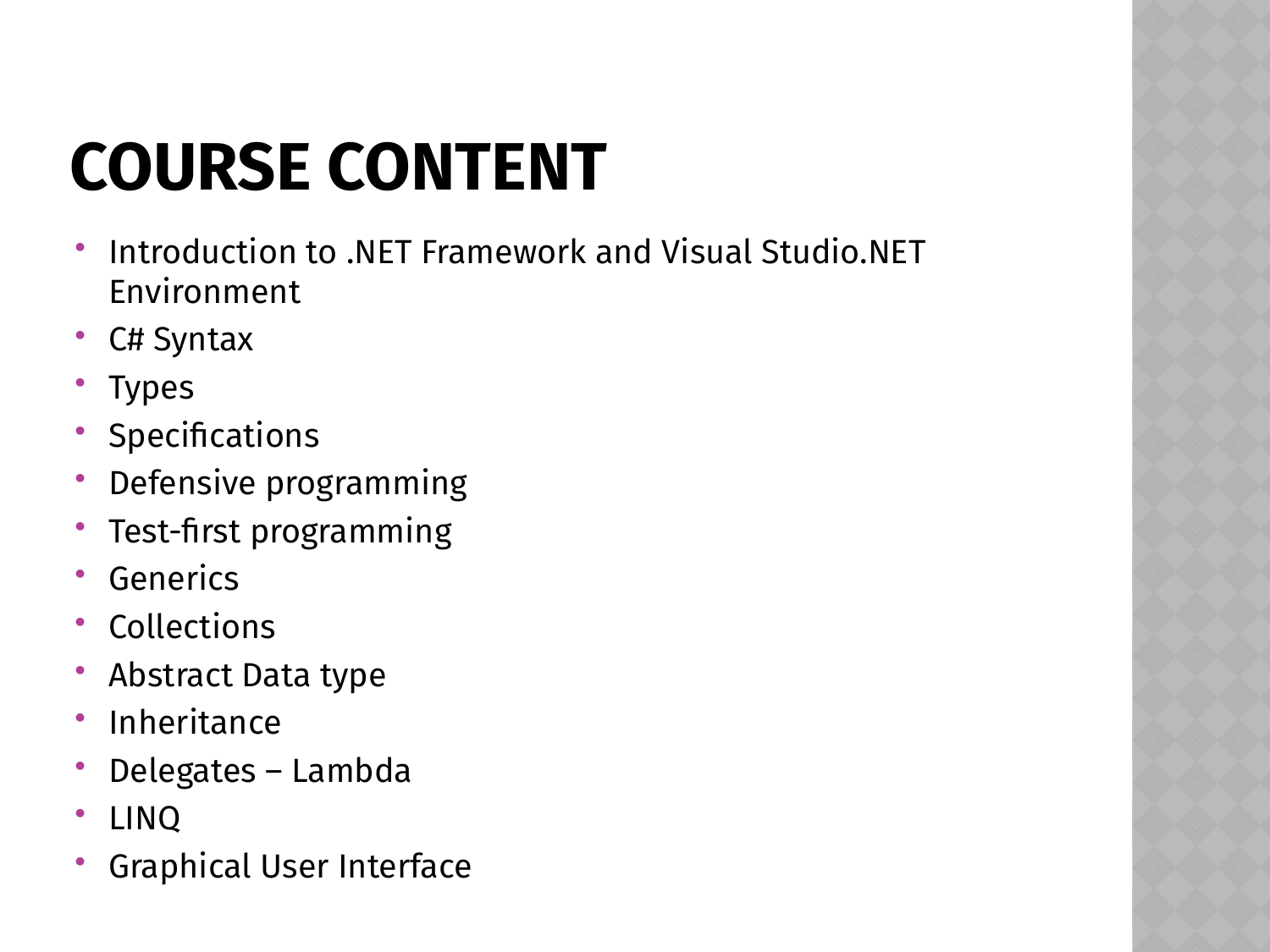

# COURSE CONTENT
Introduction to .NET Framework and Visual Studio.NET Environment
C# Syntax
Types
Specifications
Defensive programming
Test-first programming
Generics
Collections
Abstract Data type
Inheritance
Delegates – Lambda
LINQ
Graphical User Interface